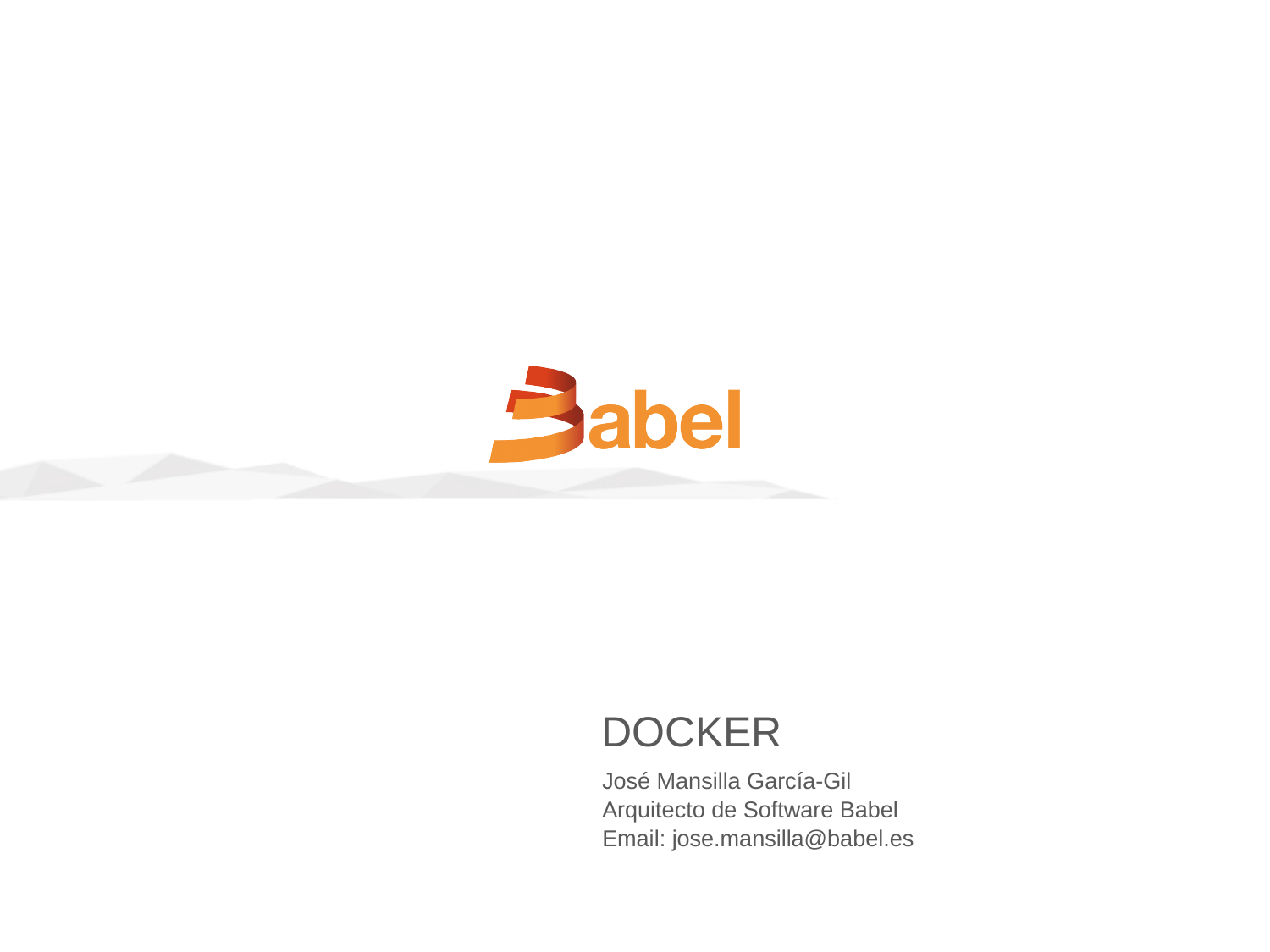

# DOCKER
José Mansilla García-Gil
Arquitecto de Software Babel
Email: jose.mansilla@babel.es